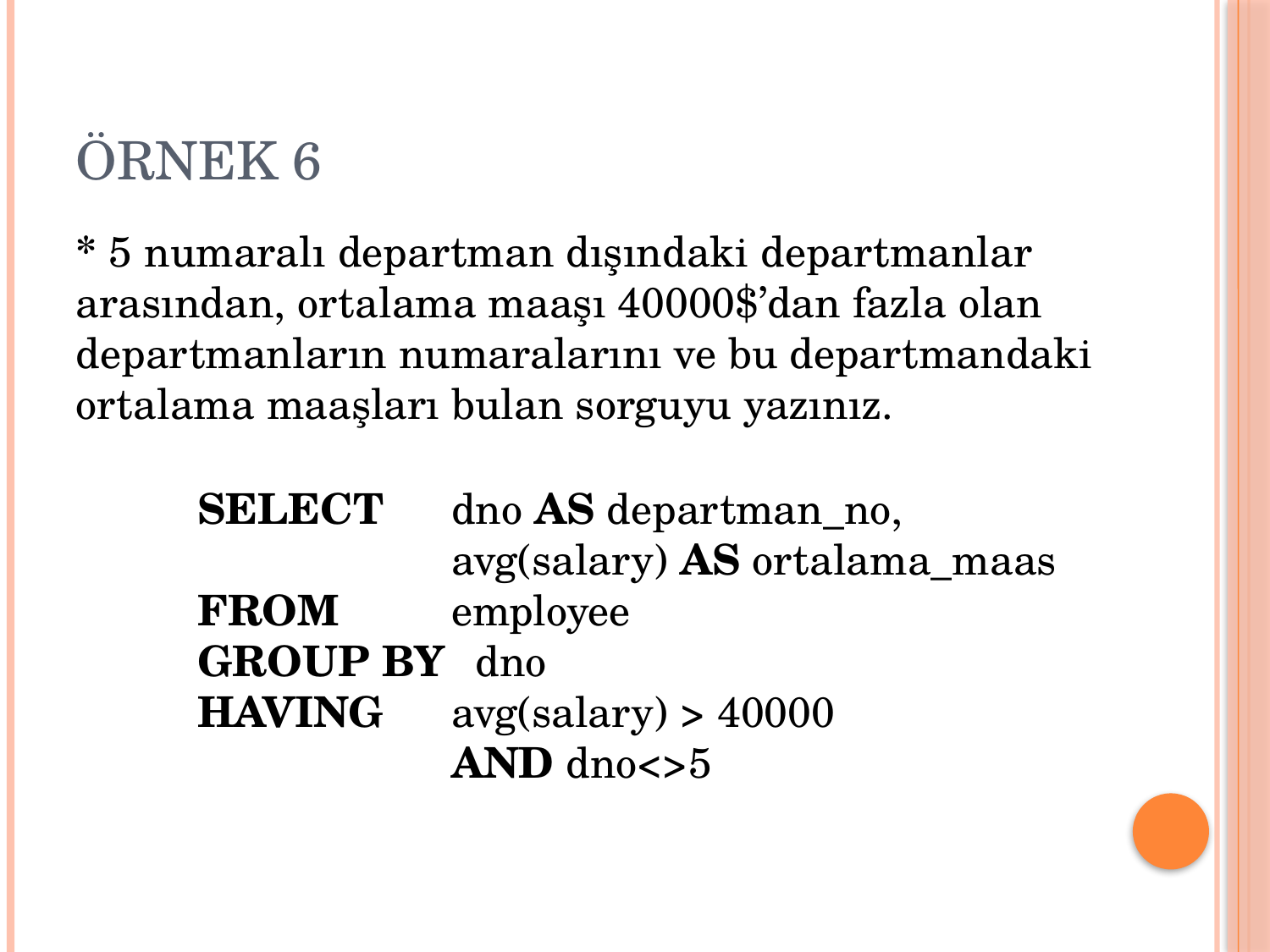

# Örnek 6
* 5 numaralı departman dışındaki departmanlar arasından, ortalama maaşı 40000$’dan fazla olan departmanların numaralarını ve bu departmandaki ortalama maaşları bulan sorguyu yazınız.
SELECT 	dno AS departman_no,
		avg(salary) AS ortalama_maas
FROM 	employee
GROUP BY	  dno
HAVING	avg(salary) > 40000
		AND dno<>5